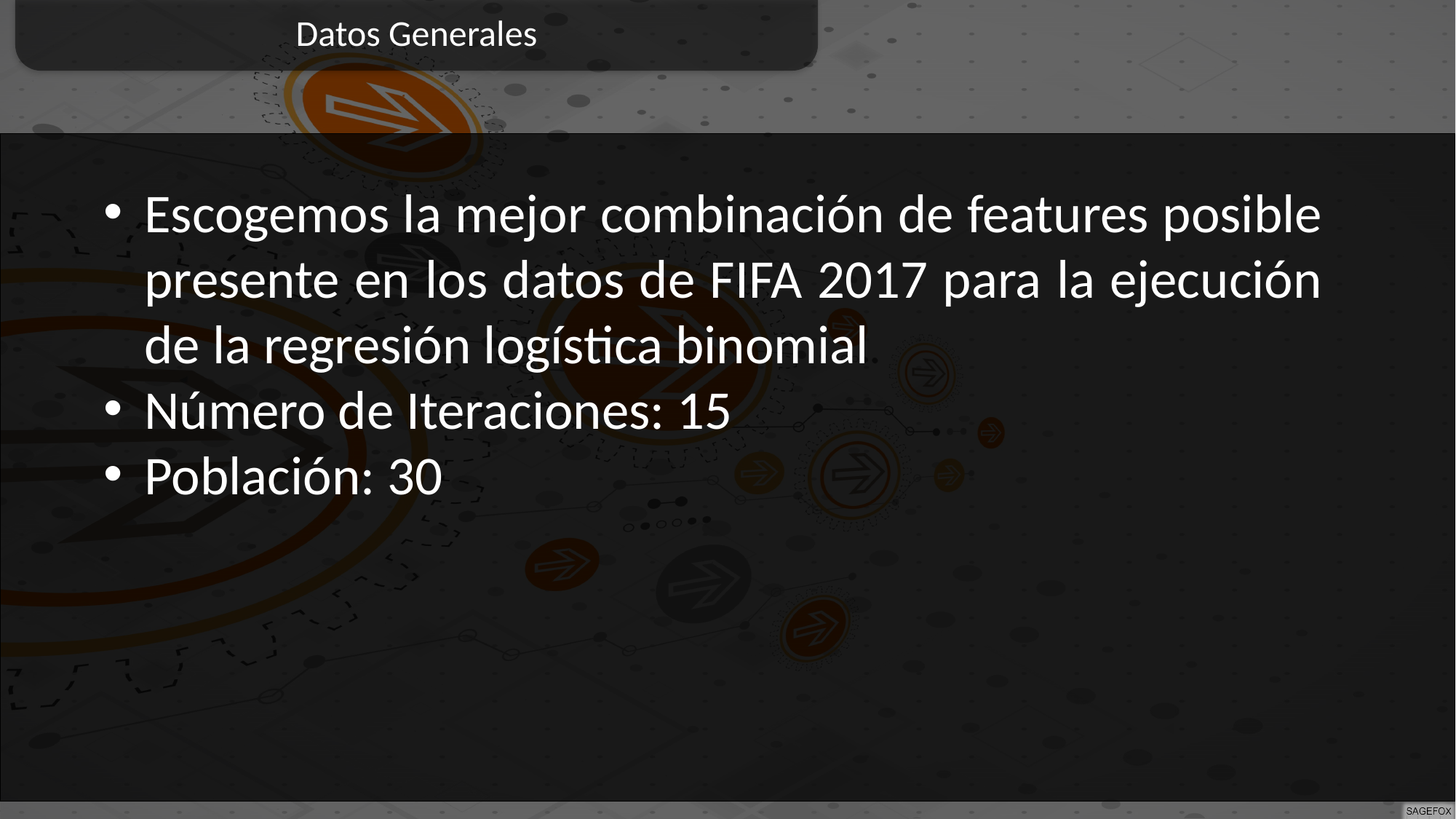

Datos Generales
Escogemos la mejor combinación de features posible presente en los datos de FIFA 2017 para la ejecución de la regresión logística binomial
Número de Iteraciones: 15
Población: 30